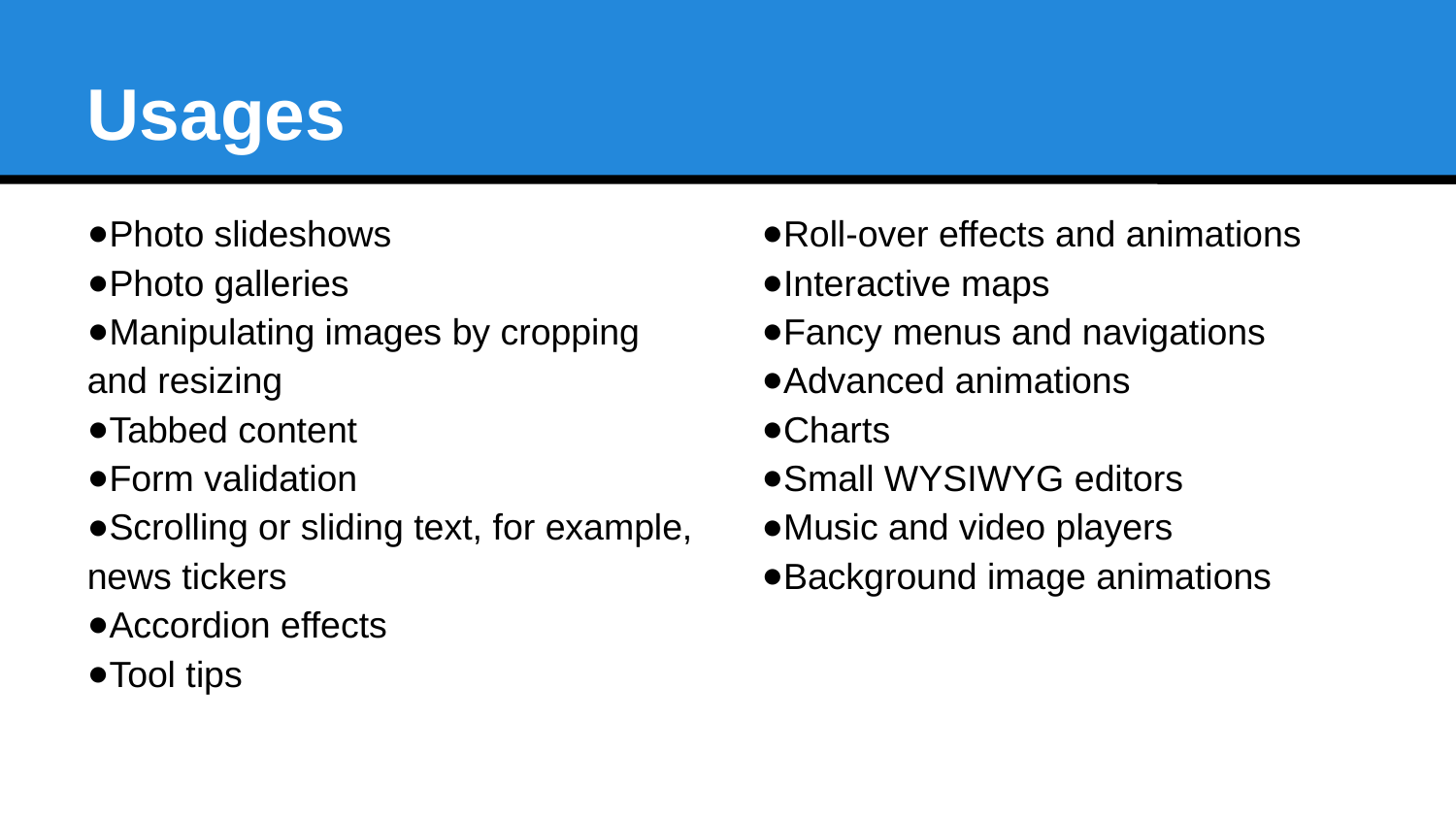

Usages
Photo slideshows
Photo galleries
Manipulating images by cropping and resizing
Tabbed content
Form validation
Scrolling or sliding text, for example, news tickers
Accordion effects
Tool tips

Roll-over effects and animations
Interactive maps
Fancy menus and navigations
Advanced animations
Charts
Small WYSIWYG editors
Music and video players
Background image animations